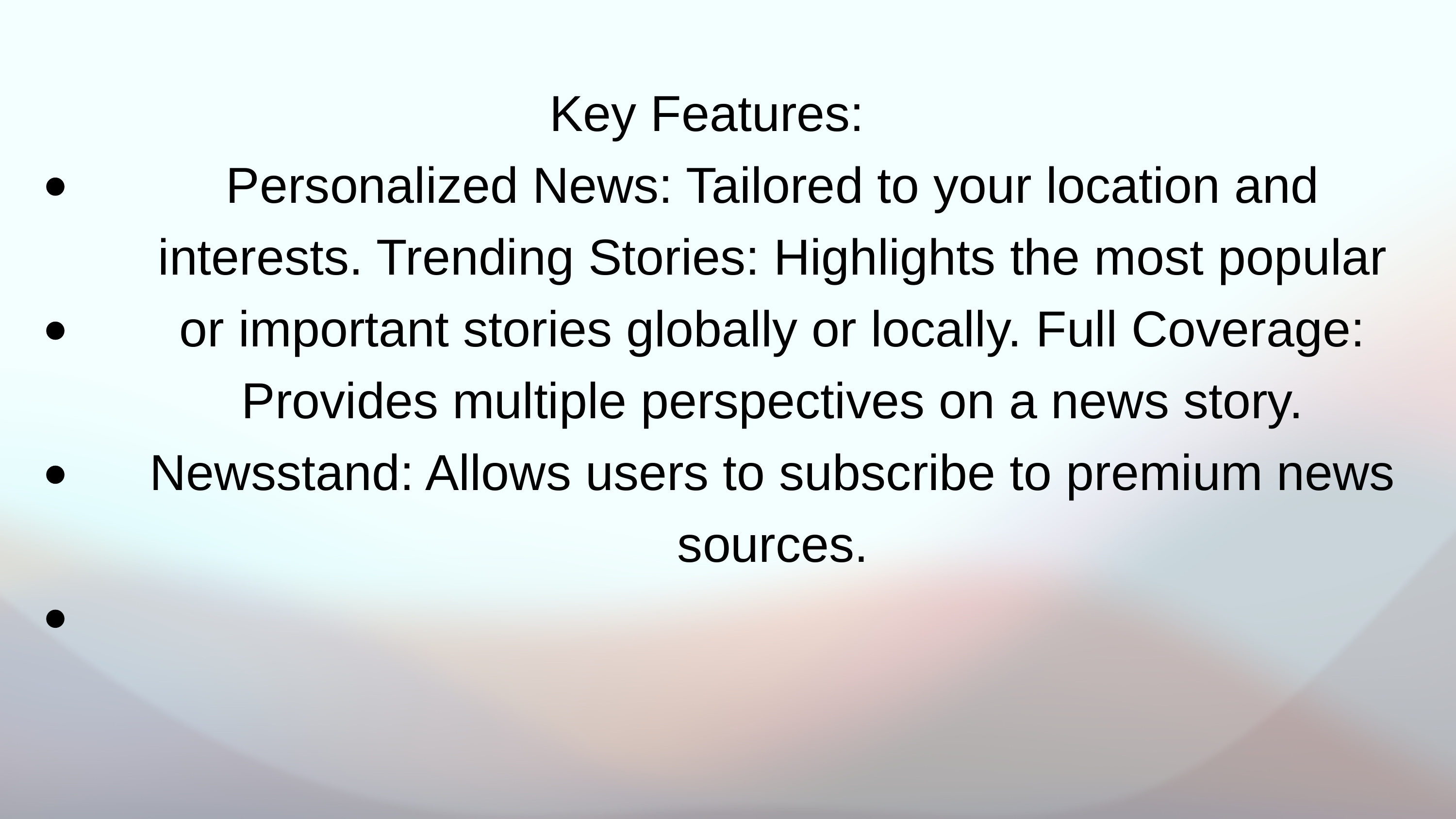

Key Features:
Personalized News: Tailored to your location and interests. Trending Stories: Highlights the most popular or important stories globally or locally. Full Coverage: Provides multiple perspectives on a news story. Newsstand: Allows users to subscribe to premium news sources.